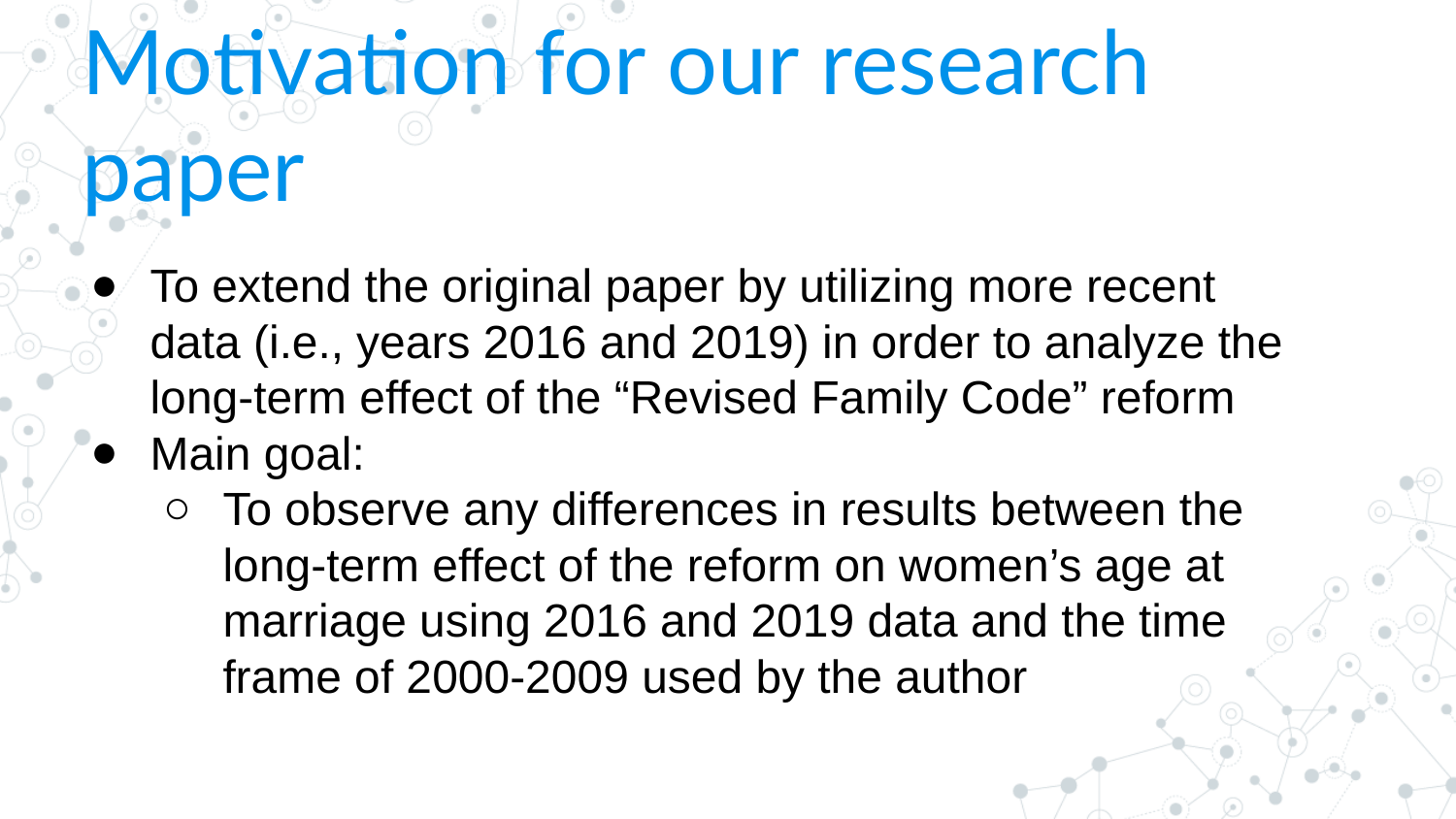

# Motivation for our research paper
To extend the original paper by utilizing more recent data (i.e., years 2016 and 2019) in order to analyze the long-term effect of the “Revised Family Code” reform
Main goal:
To observe any differences in results between the long-term effect of the reform on women’s age at marriage using 2016 and 2019 data and the time frame of 2000-2009 used by the author